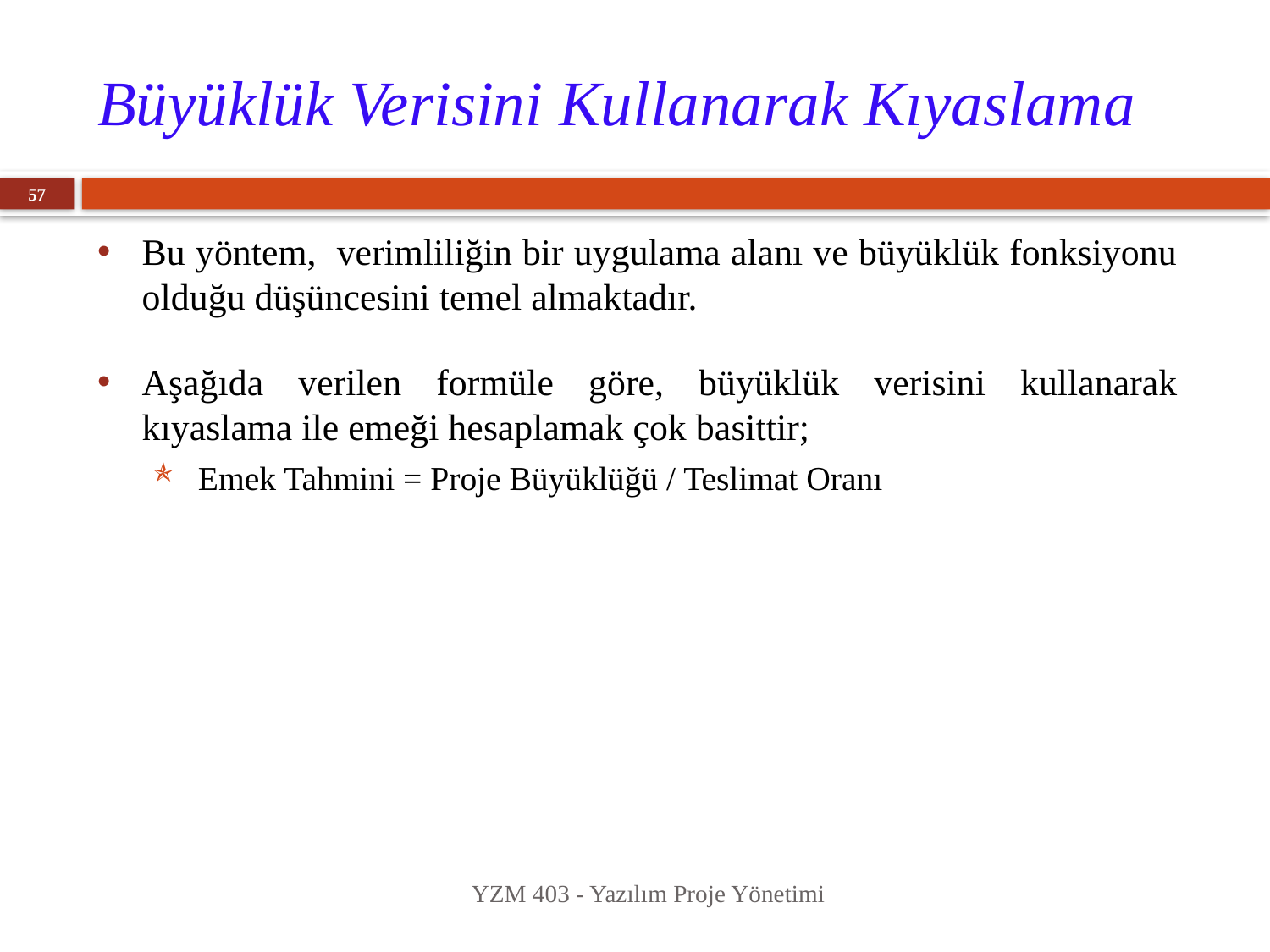

# Büyüklük Verisini Kullanarak Kıyaslama
57
Bu yöntem,  verimliliğin bir uygulama alanı ve büyüklük fonksiyonu olduğu düşüncesini temel almaktadır.

Aşağıda verilen formüle göre, büyüklük verisini kullanarak kıyaslama ile emeği hesaplamak çok basittir;
Emek Tahmini = Proje Büyüklüğü / Teslimat Oranı
YZM 403 - Yazılım Proje Yönetimi